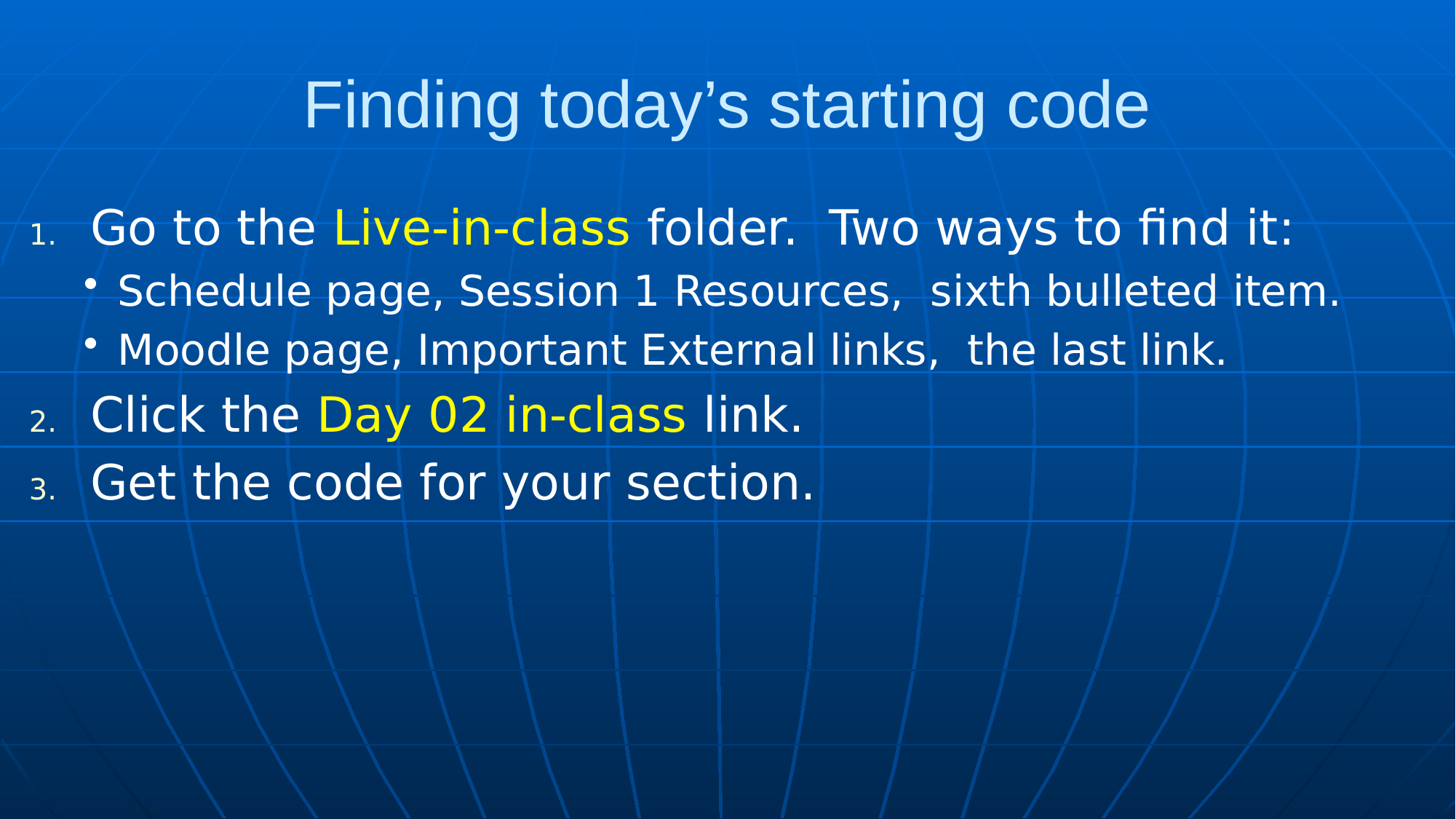

# Finding today’s starting code
Go to the Live-in-class folder.  Two ways to find it:
Schedule page, Session 1 Resources,  sixth bulleted item.
Moodle page, Important External links,  the last link.
Click the Day 02 in-class link.
Get the code for your section.